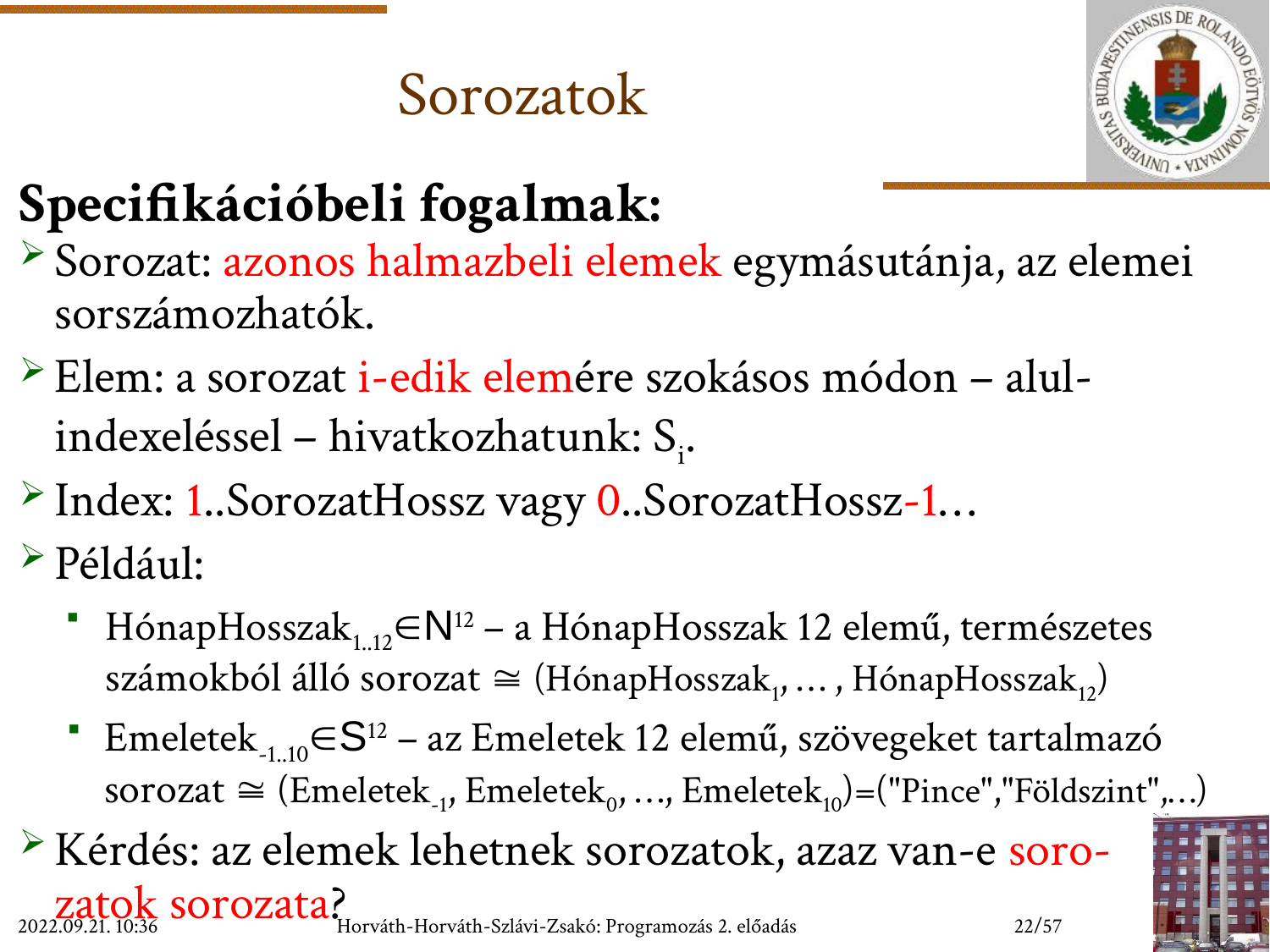

# Sorozatok
Specifikációbeli fogalmak:
Sorozat: azonos halmazbeli elemek egymásutánja, az elemei sorszámozhatók.
Elem: a sorozat i-edik elemére szokásos módon – alul-indexeléssel – hivatkozhatunk: Si.
Index: 1..SorozatHossz vagy 0..SorozatHossz-1…
Például:
HónapHosszak1..12∈N12 – a HónapHosszak 12 elemű, természetes számokból álló sorozat ≅ (HónapHosszak1, … , HónapHosszak12)
Emeletek-1..10∈S12 – az Emeletek 12 elemű, szövegeket tartalmazó sorozat ≅ (Emeletek-1, Emeletek0, …, Emeletek10)=("Pince","Földszint",…)
Kérdés: az elemek lehetnek sorozatok, azaz van-e soro-
zatok sorozata?

2022.09.21. 10:36
Horváth-Horváth-Szlávi-Zsakó: Programozás 2. előadás
22/57